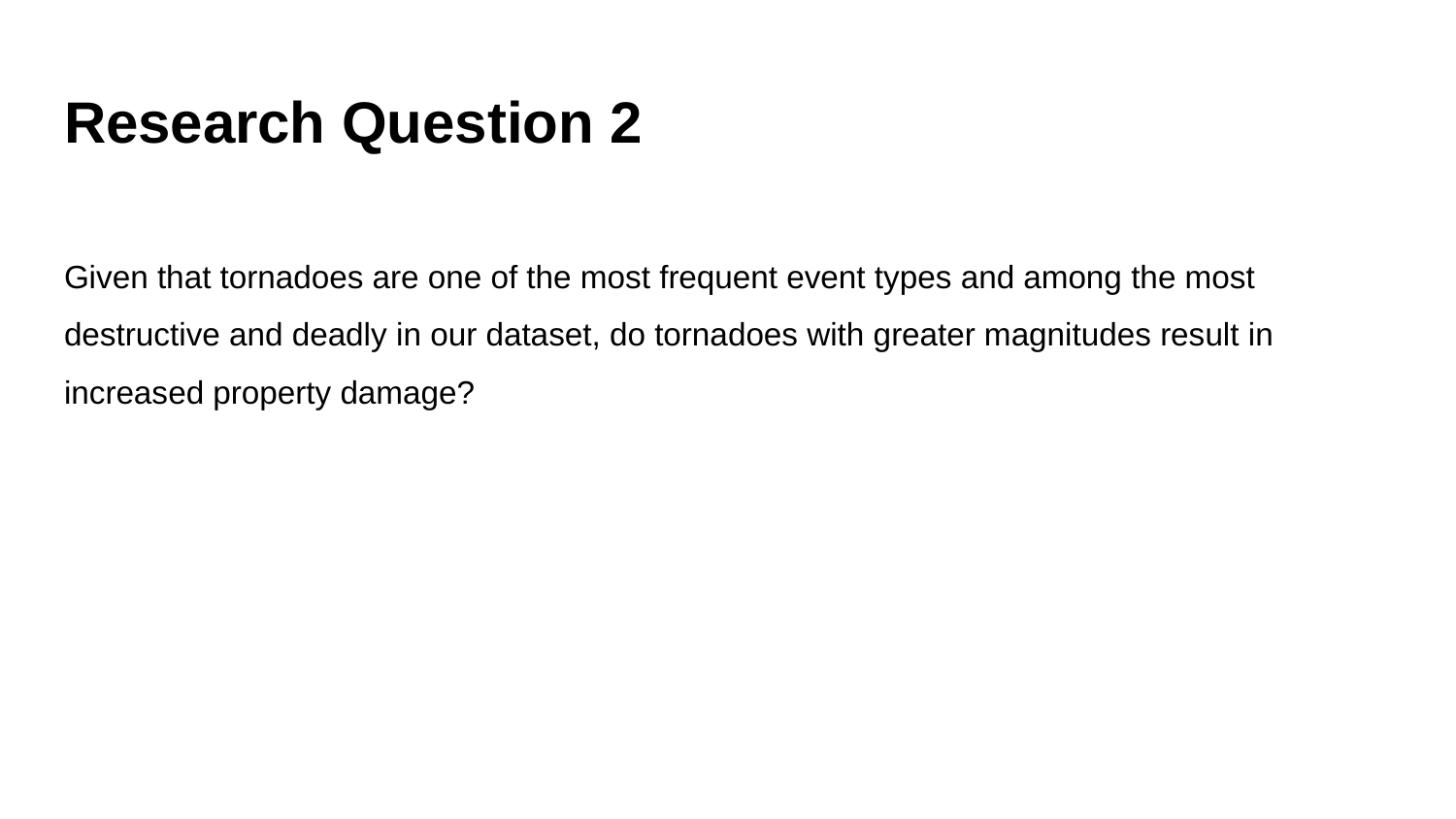

# Research Question 2

Given that tornadoes are one of the most frequent event types and among the most destructive and deadly in our dataset, do tornadoes with greater magnitudes result in increased property damage?